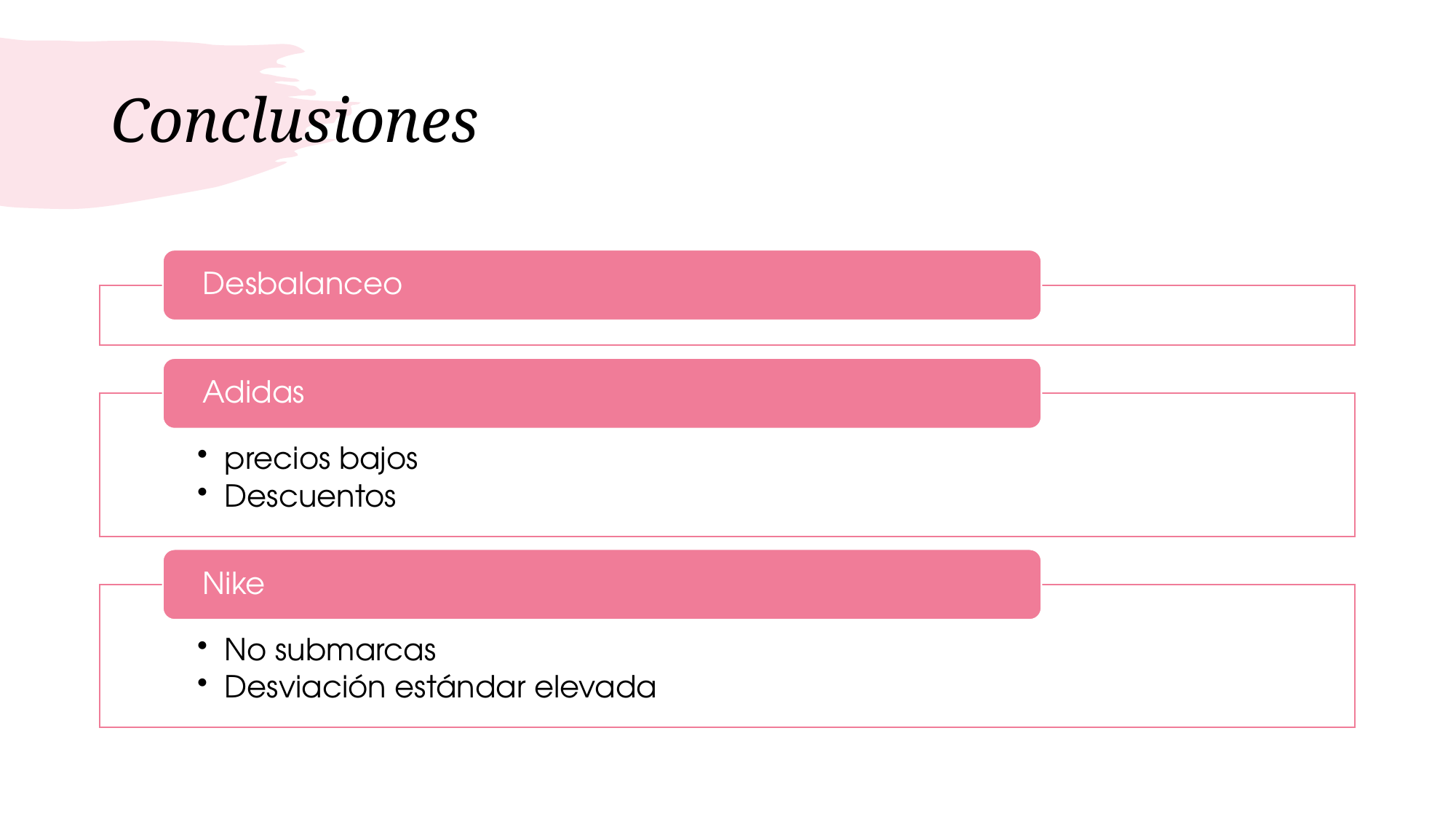

# Conclusiones
Desbalanceo
precios bajos
Descuentos
Adidas
No submarcas
Desviación estándar elevada
Nike